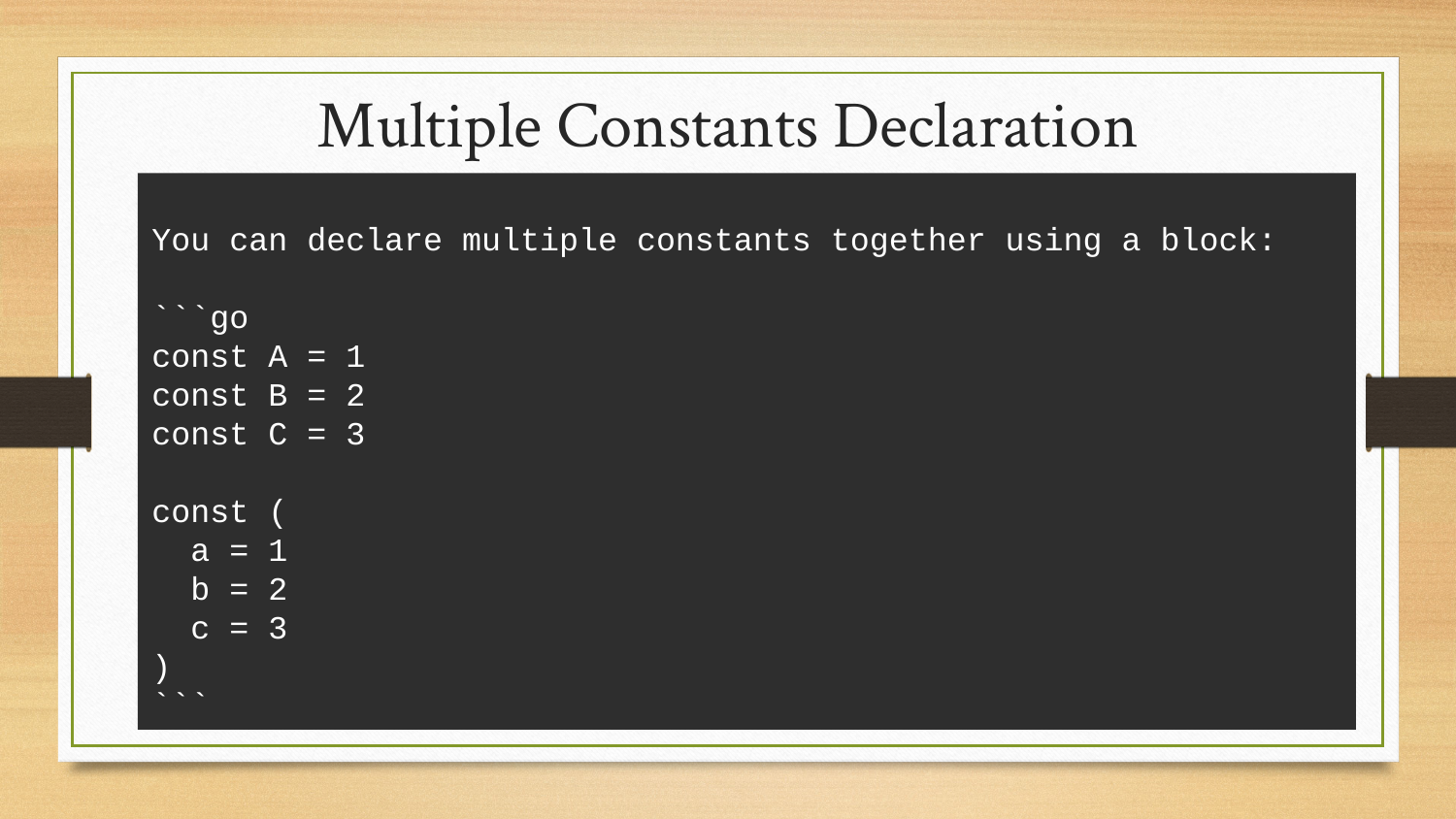

# Multiple Constants Declaration

You can declare multiple constants together using a block:
```go
const A = 1
const B = 2
const C = 3
const (
  a = 1
  b = 2
  c = 3
)
```